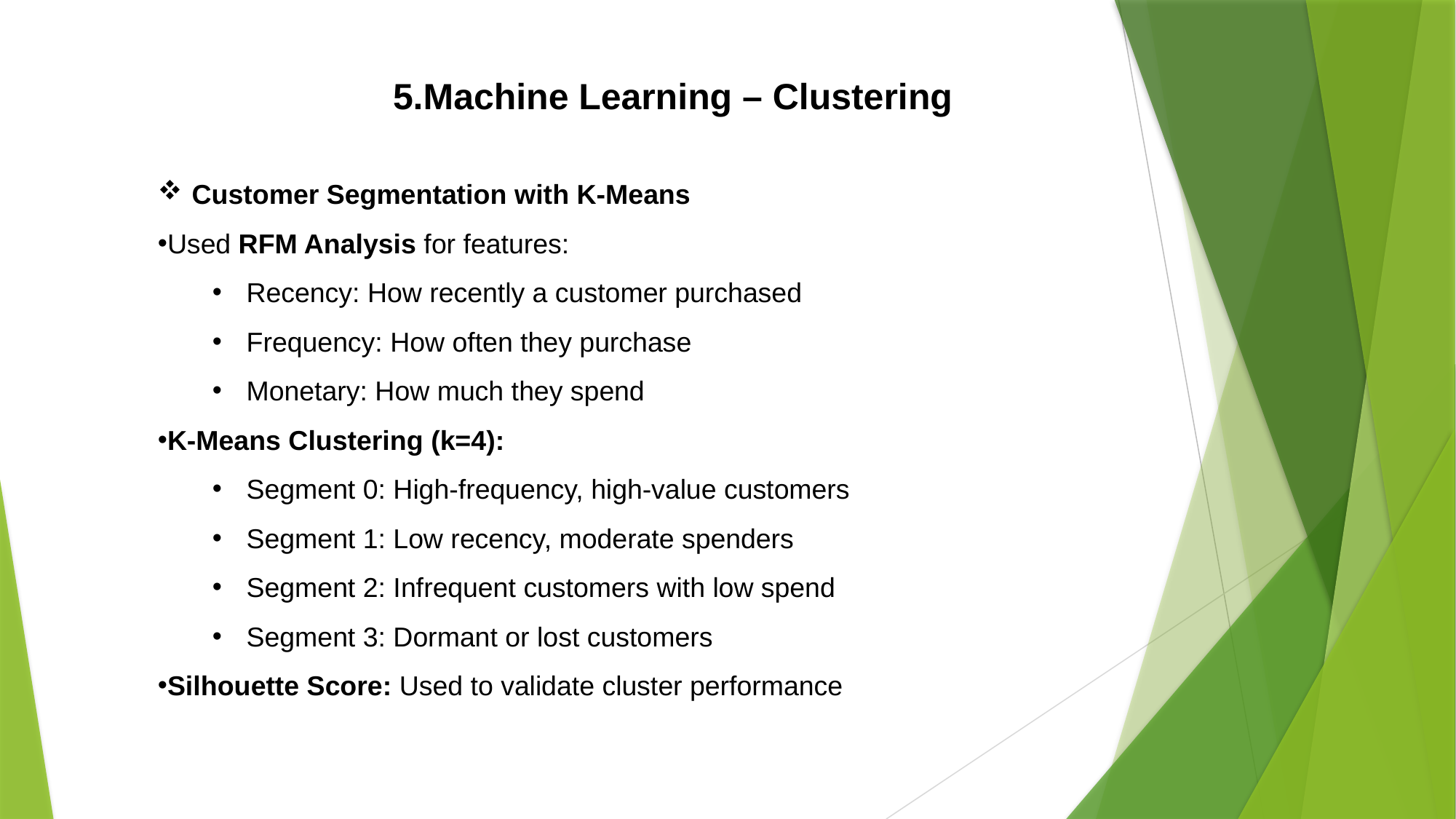

5.Machine Learning – Clustering

Customer Segmentation with K-Means
Used RFM Analysis for features:
Recency: How recently a customer purchased
Frequency: How often they purchase
Monetary: How much they spend
K-Means Clustering (k=4):
Segment 0: High-frequency, high-value customers
Segment 1: Low recency, moderate spenders
Segment 2: Infrequent customers with low spend
Segment 3: Dormant or lost customers
Silhouette Score: Used to validate cluster performance